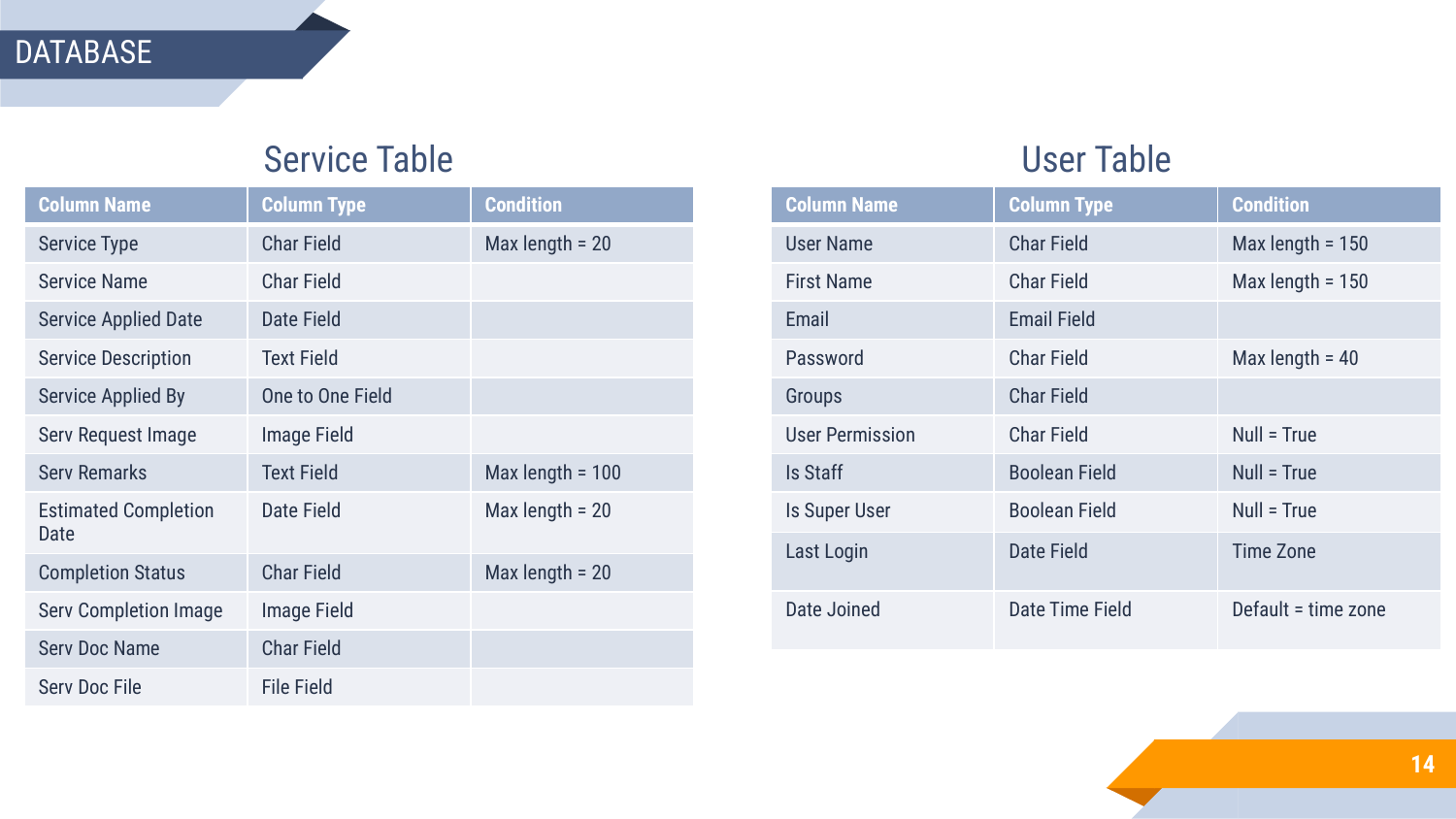

DATABASE
Service Table
User Table
| Column Name | Column Type | Condition |
| --- | --- | --- |
| Service Type | Char Field | Max length = 20 |
| Service Name | Char Field |  |
| Service Applied Date | Date Field |  |
| Service Description | Text Field |  |
| Service Applied By | One to One Field |  |
| Serv Request Image | Image Field |  |
| Serv Remarks | Text Field | Max length = 100 |
| Estimated Completion Date | Date Field | Max length = 20 |
| Completion Status | Char Field | Max length = 20 |
| Serv Completion Image | Image Field |  |
| Serv Doc Name | Char Field |  |
| Serv Doc File | File Field |  |
| Column Name | Column Type | Condition |
| --- | --- | --- |
| User Name | Char Field | Max length = 150 |
| First Name | Char Field | Max length = 150 |
| Email | Email Field |  |
| Password | Char Field | Max length = 40 |
| Groups | Char Field |  |
| User Permission | Char Field | Null = True |
| Is Staff | Boolean Field | Null = True |
| Is Super User | Boolean Field | Null = True |
| Last Login | Date Field | Time Zone |
| Date Joined | Date Time Field | Default = time zone |
14